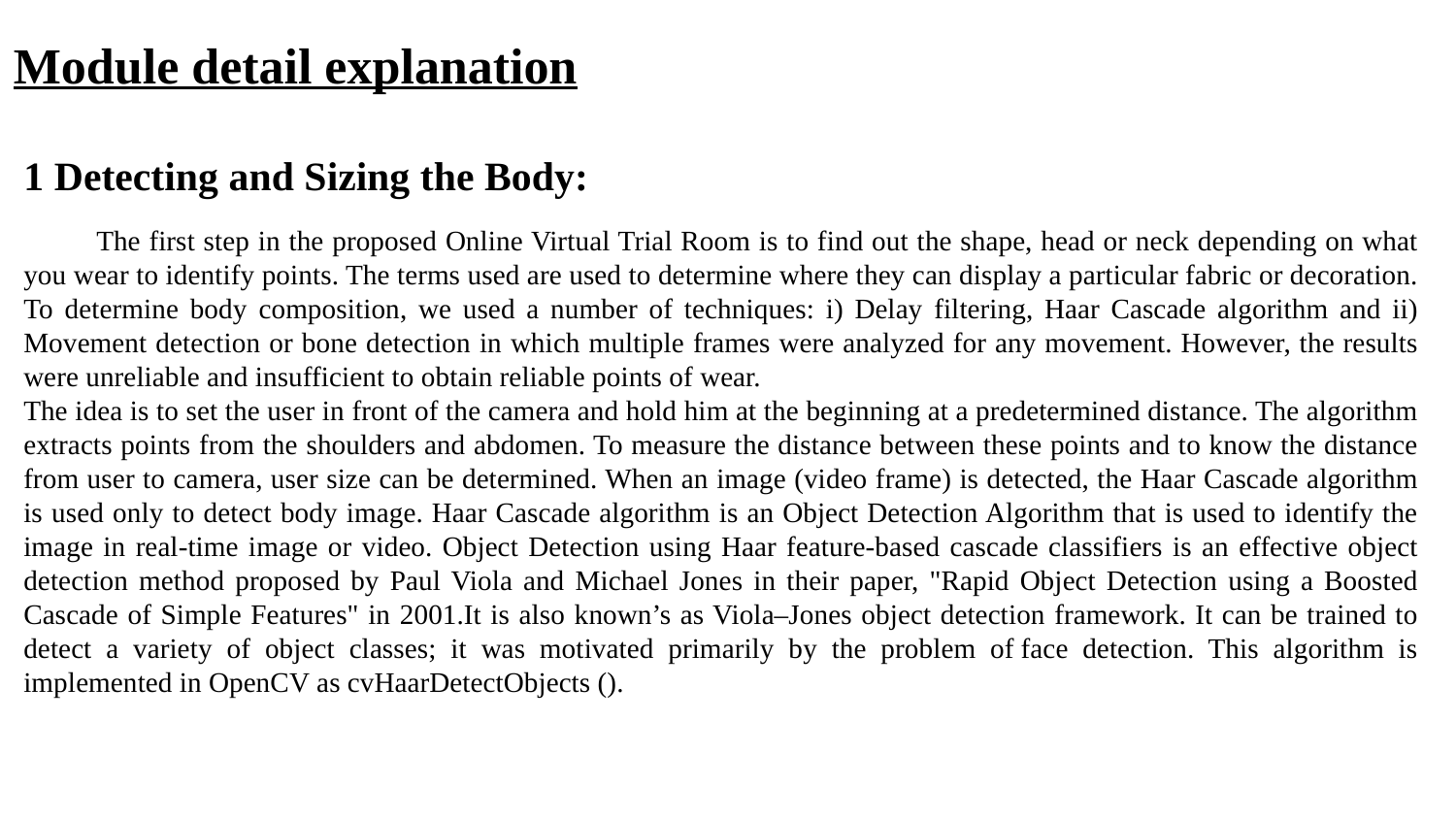

Module detail explanation
1 Detecting and Sizing the Body:
The first step in the proposed Online Virtual Trial Room is to find out the shape, head or neck depending on what you wear to identify points. The terms used are used to determine where they can display a particular fabric or decoration. To determine body composition, we used a number of techniques: i) Delay filtering, Haar Cascade algorithm and ii) Movement detection or bone detection in which multiple frames were analyzed for any movement. However, the results were unreliable and insufficient to obtain reliable points of wear.
The idea is to set the user in front of the camera and hold him at the beginning at a predetermined distance. The algorithm extracts points from the shoulders and abdomen. To measure the distance between these points and to know the distance from user to camera, user size can be determined. When an image (video frame) is detected, the Haar Cascade algorithm is used only to detect body image. Haar Cascade algorithm is an Object Detection Algorithm that is used to identify the image in real-time image or video. Object Detection using Haar feature-based cascade classifiers is an effective object detection method proposed by Paul Viola and Michael Jones in their paper, "Rapid Object Detection using a Boosted Cascade of Simple Features" in 2001.It is also known’s as Viola–Jones object detection framework. It can be trained to detect a variety of object classes; it was motivated primarily by the problem of face detection. This algorithm is implemented in OpenCV as cvHaarDetectObjects ().